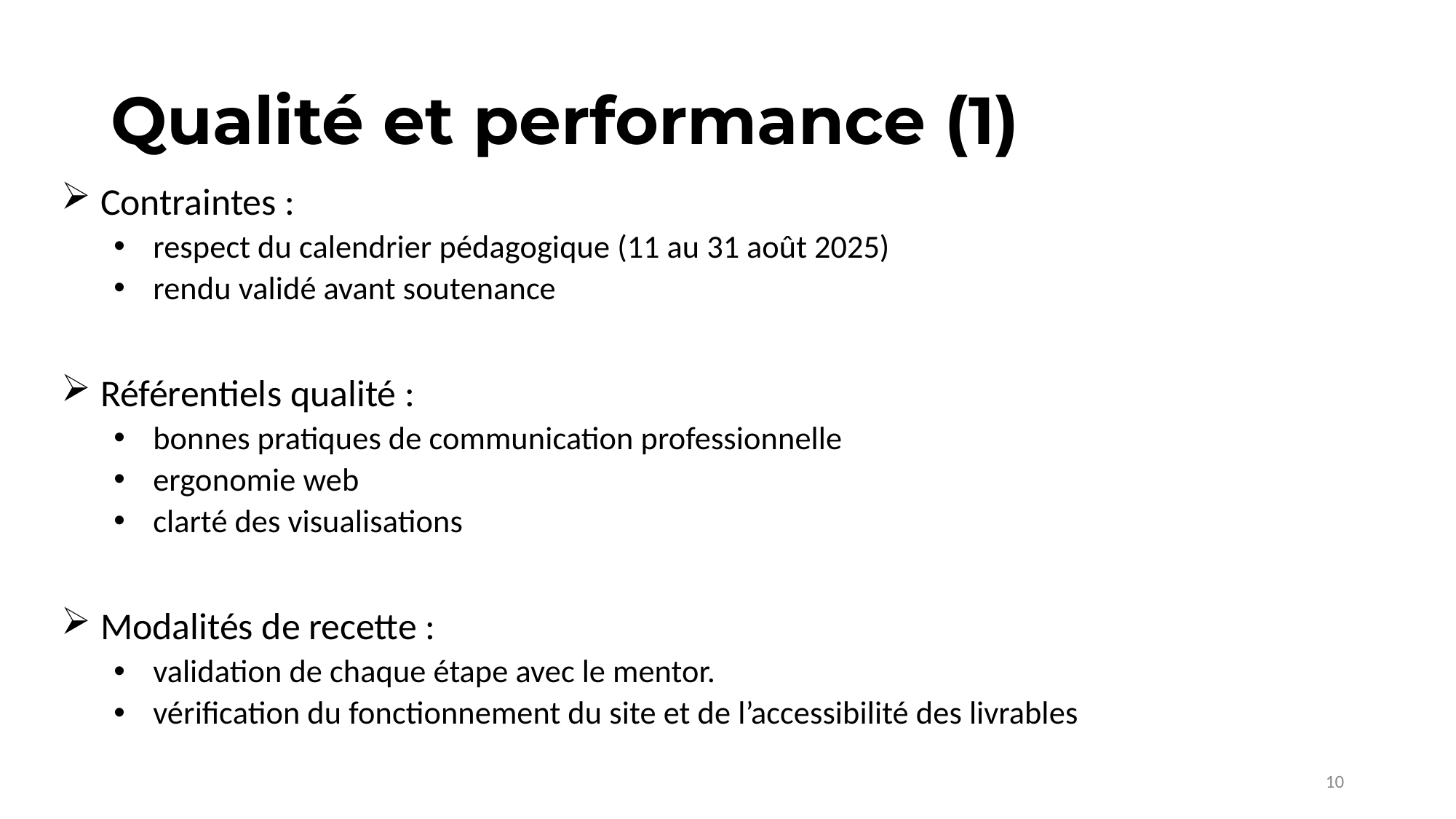

# Qualité et performance (1)
Contraintes :
respect du calendrier pédagogique (11 au 31 août 2025)
rendu validé avant soutenance

Référentiels qualité :
bonnes pratiques de communication professionnelle
ergonomie web
clarté des visualisations

Modalités de recette :
validation de chaque étape avec le mentor.
vérification du fonctionnement du site et de l’accessibilité des livrables

10